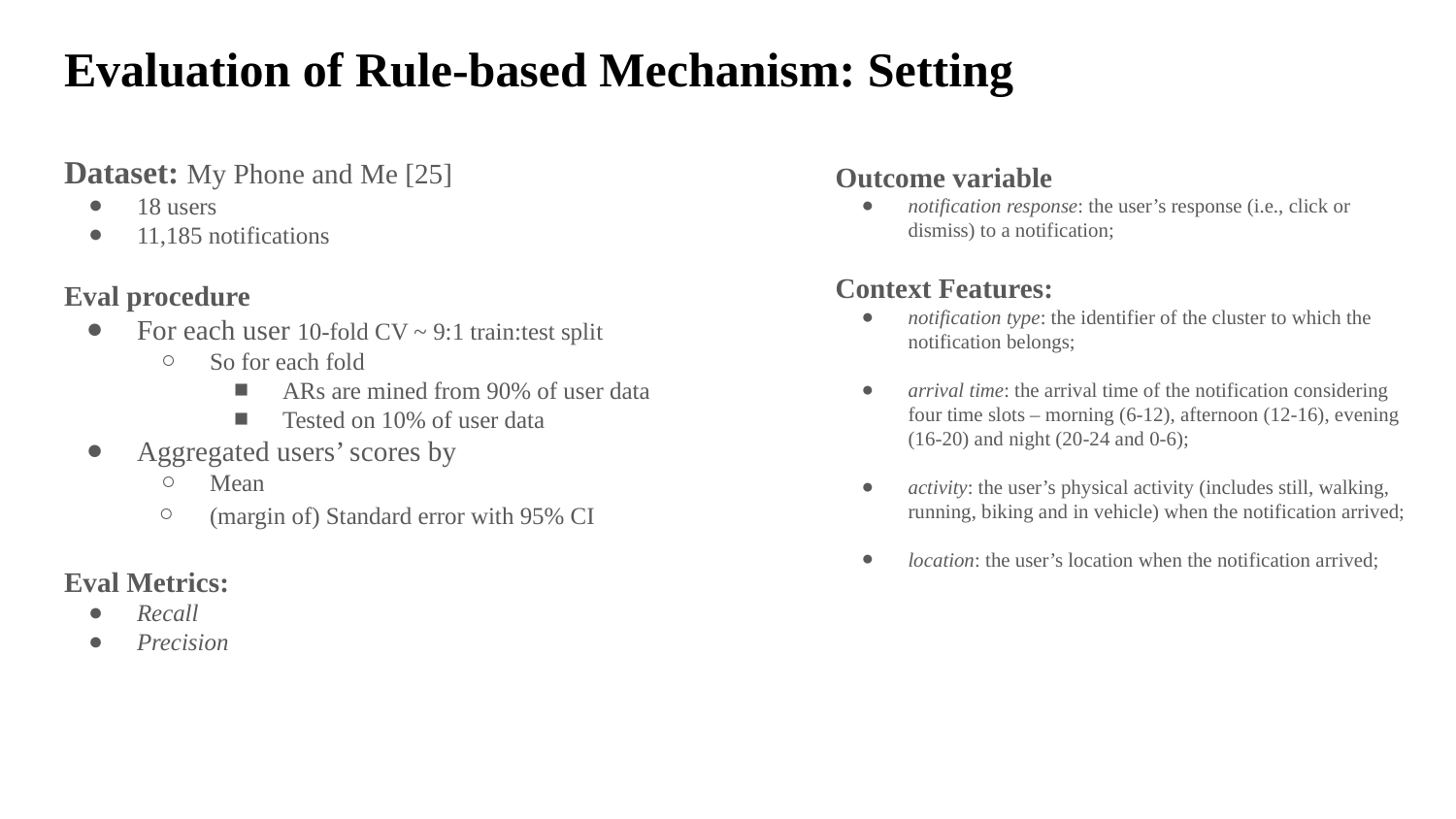

# Evaluation of Rule-based Mechanism: Setting
Dataset: My Phone and Me [25]
18 users
11,185 notifications

Eval procedure
For each user 10-fold CV ~ 9:1 train:test split
So for each fold
ARs are mined from 90% of user data
Tested on 10% of user data
Aggregated users’ scores by
Mean
(margin of) Standard error with 95% CI

Eval Metrics:
Recall
Precision
Outcome variable
notification response: the user’s response (i.e., click or dismiss) to a notification;

Context Features:
notification type: the identifier of the cluster to which the notification belongs;

arrival time: the arrival time of the notification considering four time slots – morning (6-12), afternoon (12-16), evening (16-20) and night (20-24 and 0-6);

activity: the user’s physical activity (includes still, walking, running, biking and in vehicle) when the notification arrived;

location: the user’s location when the notification arrived;